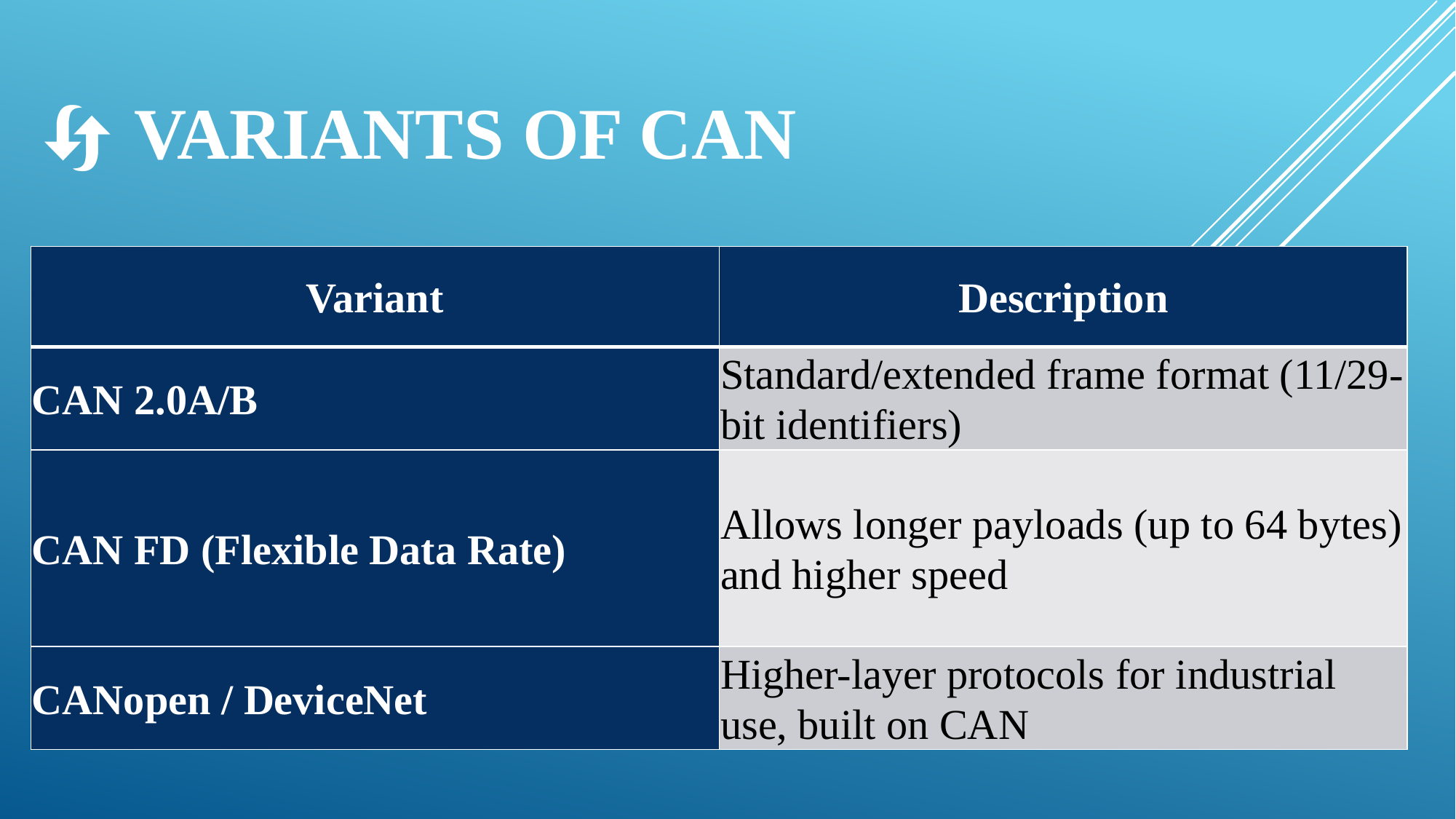

# 🔄 Variants of CAN

| Variant | Description |
| --- | --- |
| CAN 2.0A/B | Standard/extended frame format (11/29-bit identifiers) |
| CAN FD (Flexible Data Rate) | Allows longer payloads (up to 64 bytes) and higher speed |
| CANopen / DeviceNet | Higher-layer protocols for industrial use, built on CAN |